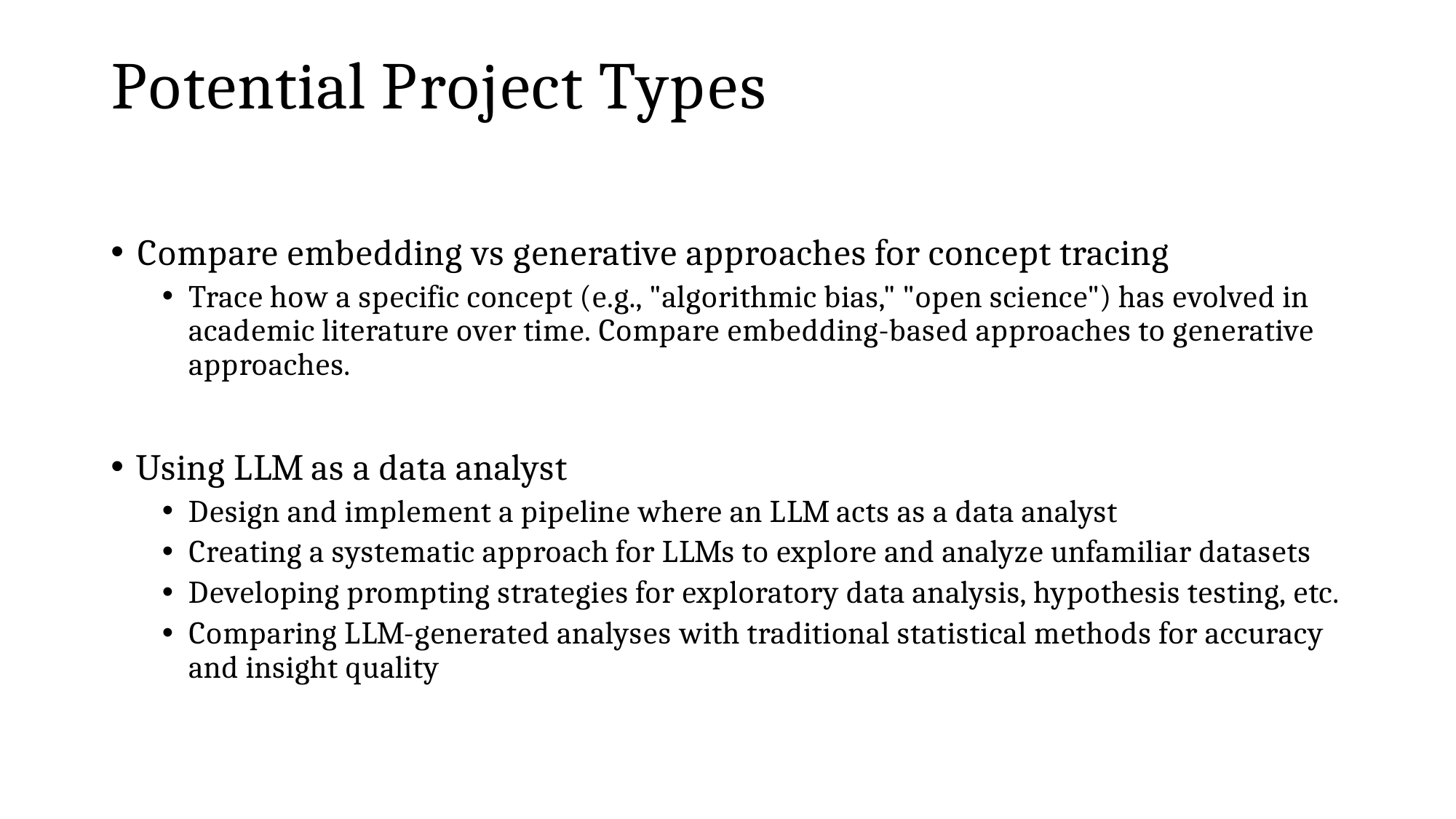

# Potential Project Types

Compare embedding vs generative approaches for concept tracing
Trace how a specific concept (e.g., "algorithmic bias," "open science") has evolved in academic literature over time. Compare embedding-based approaches to generative approaches.

Using LLM as a data analyst
Design and implement a pipeline where an LLM acts as a data analyst
Creating a systematic approach for LLMs to explore and analyze unfamiliar datasets
Developing prompting strategies for exploratory data analysis, hypothesis testing, etc.
Comparing LLM-generated analyses with traditional statistical methods for accuracy and insight quality